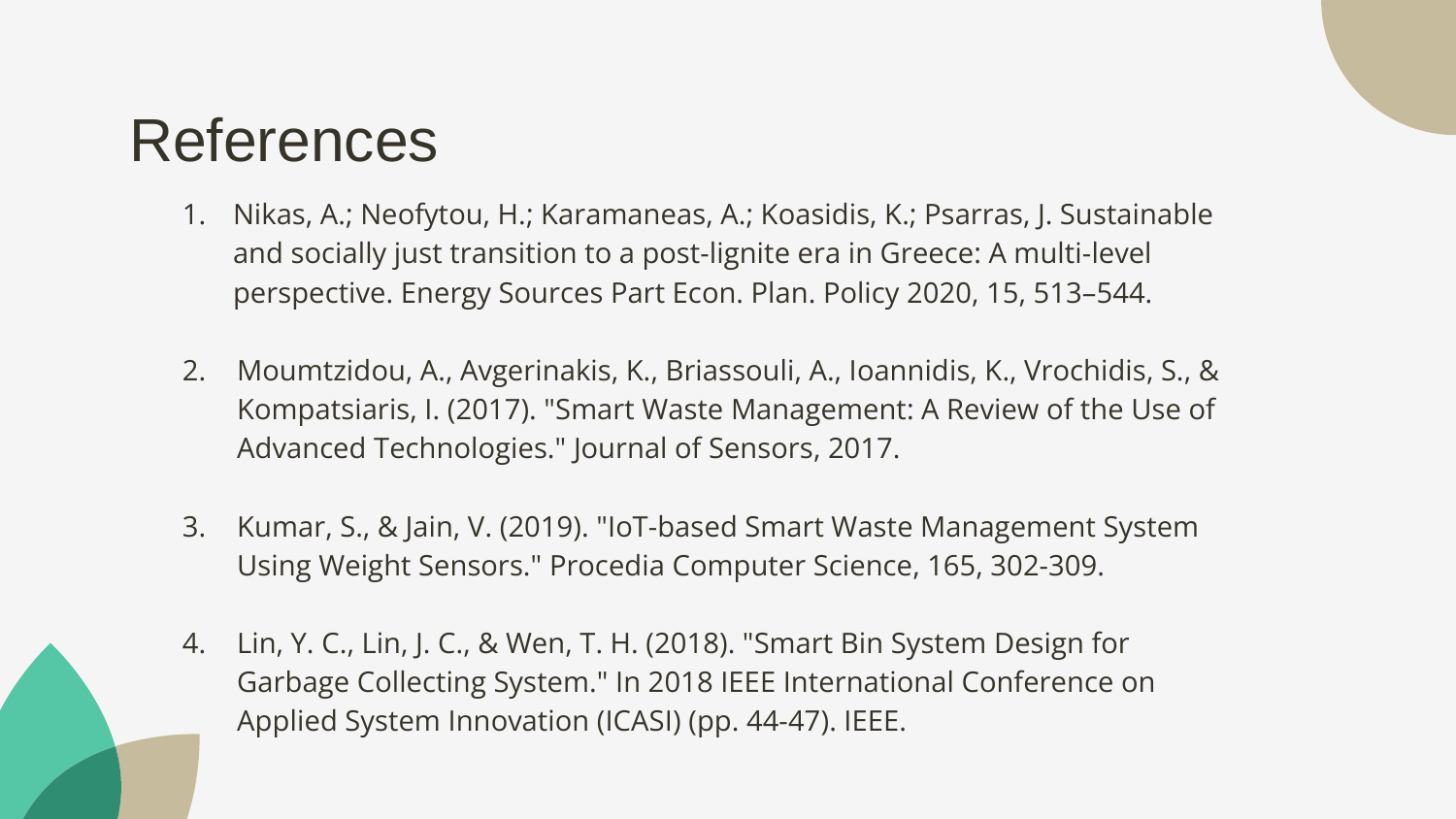

# References
Nikas, A.; Neofytou, H.; Karamaneas, A.; Koasidis, K.; Psarras, J. Sustainable and socially just transition to a post-lignite era in Greece: A multi-level perspective. Energy Sources Part Econ. Plan. Policy 2020, 15, 513–544.

Moumtzidou, A., Avgerinakis, K., Briassouli, A., Ioannidis, K., Vrochidis, S., & Kompatsiaris, I. (2017). "Smart Waste Management: A Review of the Use of Advanced Technologies." Journal of Sensors, 2017.

Kumar, S., & Jain, V. (2019). "IoT-based Smart Waste Management System Using Weight Sensors." Procedia Computer Science, 165, 302-309.

Lin, Y. C., Lin, J. C., & Wen, T. H. (2018). "Smart Bin System Design for Garbage Collecting System." In 2018 IEEE International Conference on Applied System Innovation (ICASI) (pp. 44-47). IEEE.